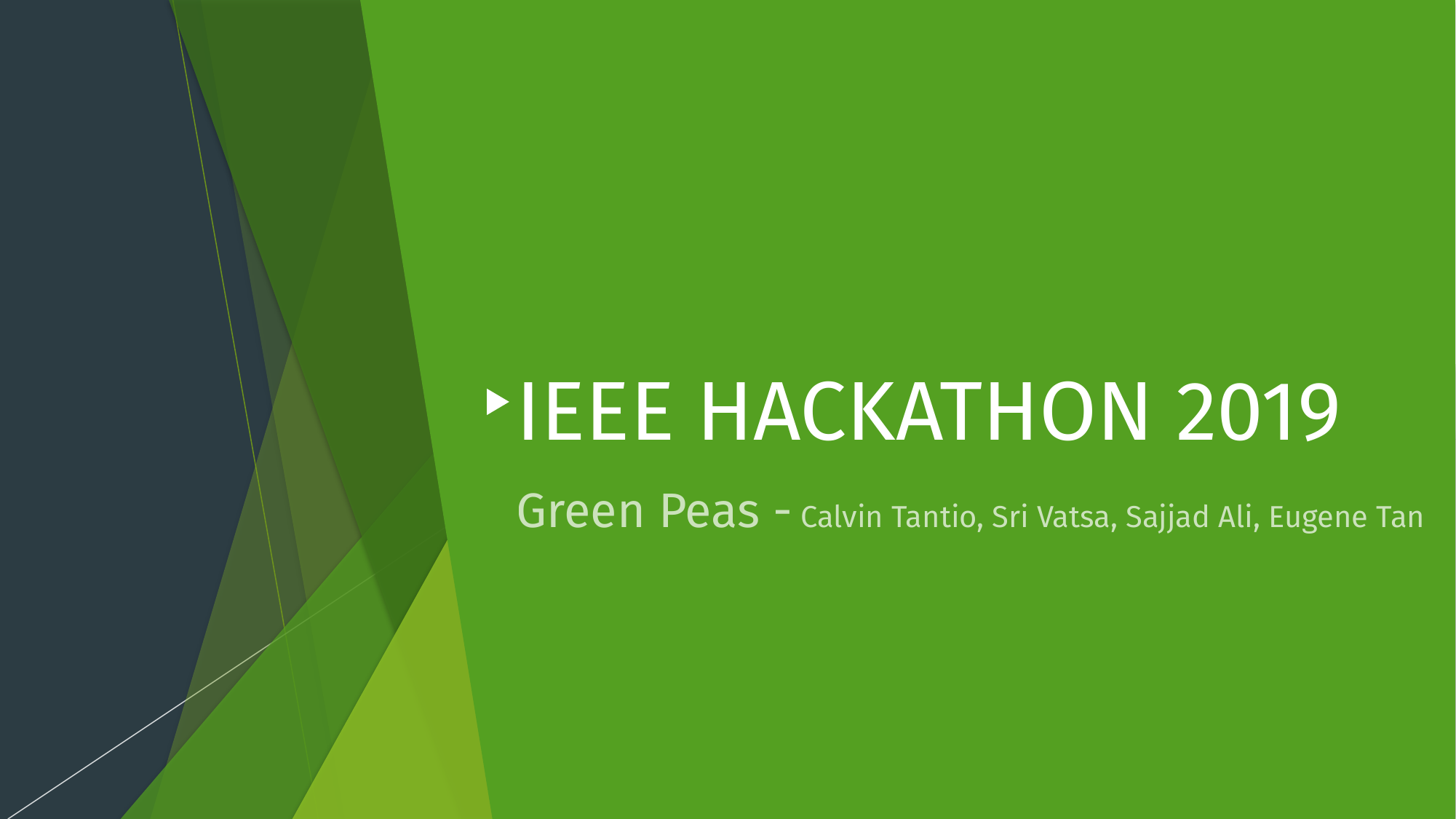

# IEEE HACKATHON 2019

Green Peas - Calvin Tantio, Sri Vatsa, Sajjad Ali, Eugene Tan